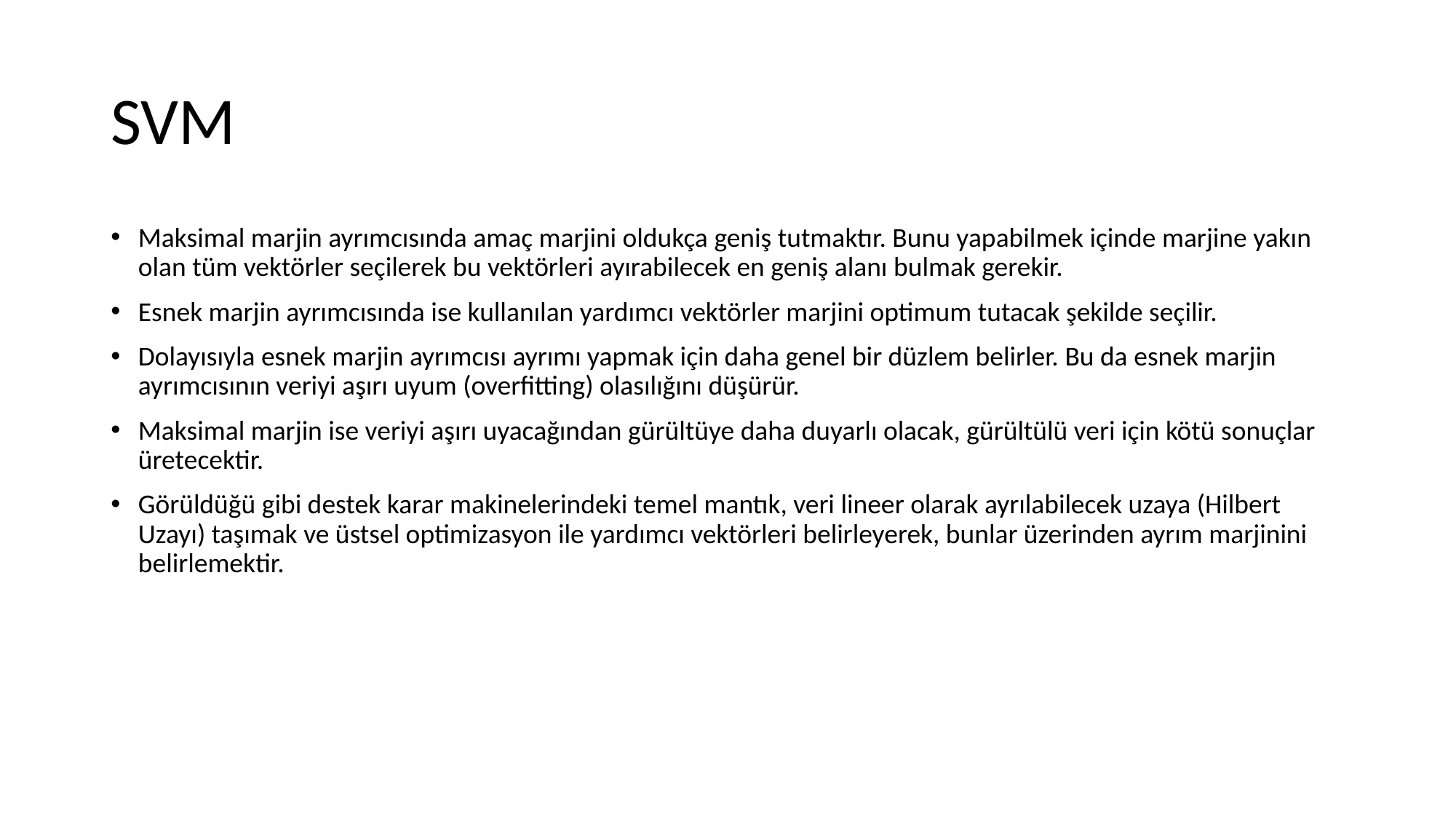

# SVM
Maksimal marjin ayrımcısında amaç marjini oldukça geniş tutmaktır. Bunu yapabilmek içinde marjine yakın olan tüm vektörler seçilerek bu vektörleri ayırabilecek en geniş alanı bulmak gerekir.
Esnek marjin ayrımcısında ise kullanılan yardımcı vektörler marjini optimum tutacak şekilde seçilir.
Dolayısıyla esnek marjin ayrımcısı ayrımı yapmak için daha genel bir düzlem belirler. Bu da esnek marjin ayrımcısının veriyi aşırı uyum (overfitting) olasılığını düşürür.
Maksimal marjin ise veriyi aşırı uyacağından gürültüye daha duyarlı olacak, gürültülü veri için kötü sonuçlar üretecektir.
Görüldüğü gibi destek karar makinelerindeki temel mantık, veri lineer olarak ayrılabilecek uzaya (Hilbert Uzayı) taşımak ve üstsel optimizasyon ile yardımcı vektörleri belirleyerek, bunlar üzerinden ayrım marjinini belirlemektir.